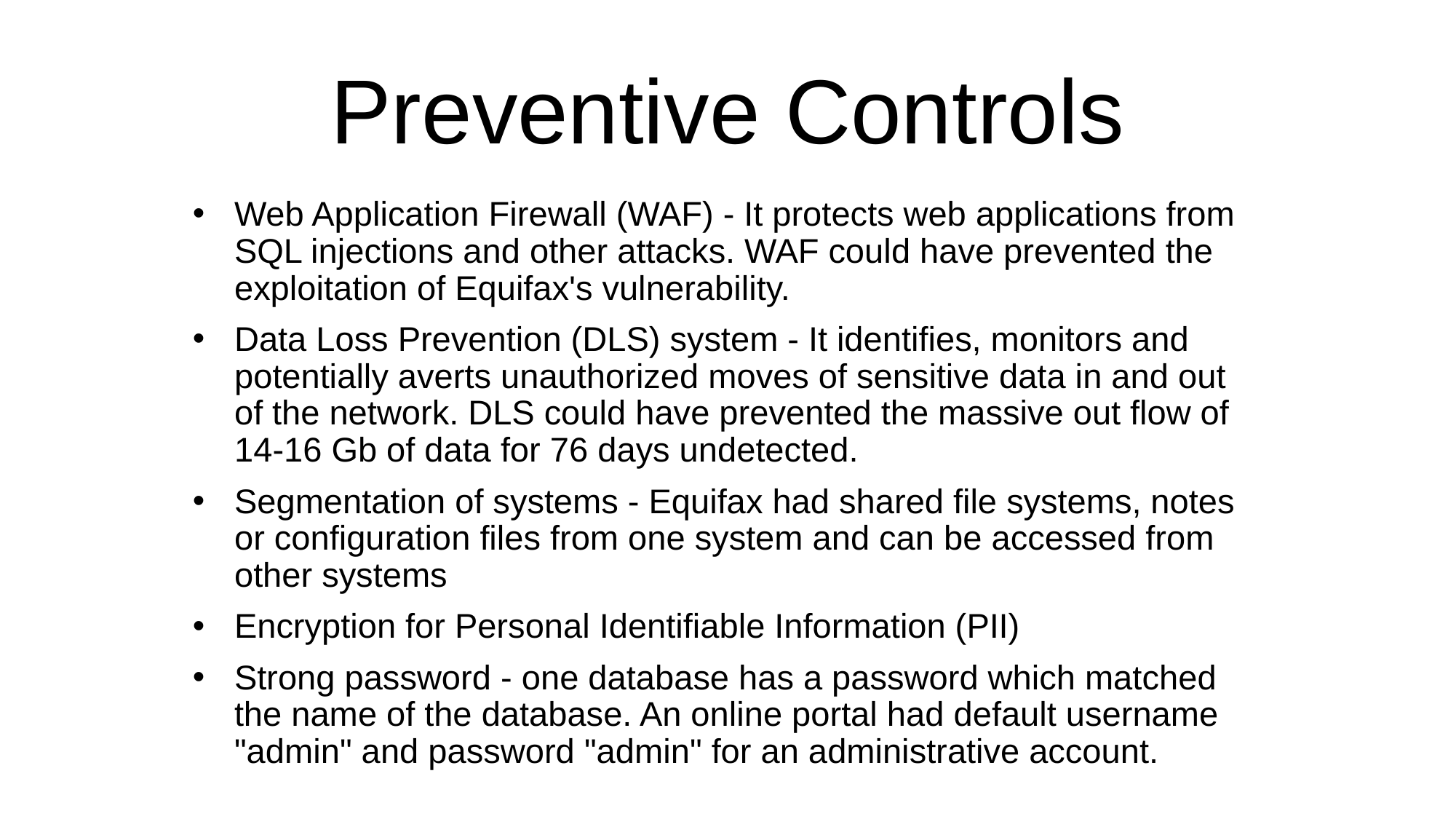

# Preventive Controls

Web Application Firewall (WAF) - It protects web applications from SQL injections and other attacks. WAF could have prevented the exploitation of Equifax's vulnerability.
Data Loss Prevention (DLS) system - It identifies, monitors and potentially averts unauthorized moves of sensitive data in and out of the network. DLS could have prevented the massive out flow of 14-16 Gb of data for 76 days undetected.
Segmentation of systems - Equifax had shared file systems, notes or configuration files from one system and can be accessed from other systems
Encryption for Personal Identifiable Information (PII)
Strong password - one database has a password which matched the name of the database. An online portal had default username "admin" and password "admin" for an administrative account.